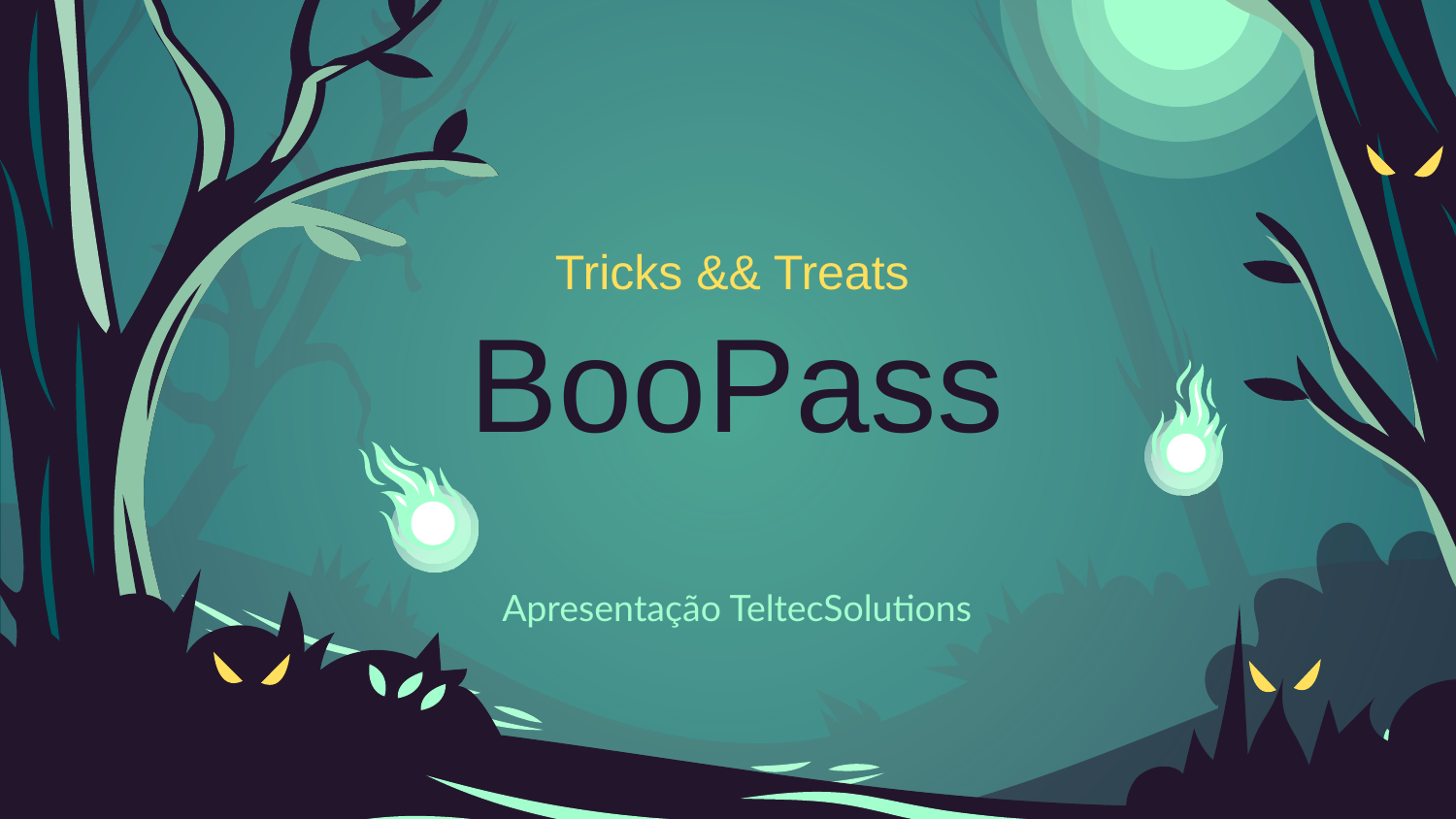

# Tricks && Treats BooPass

Apresentação TeltecSolutions